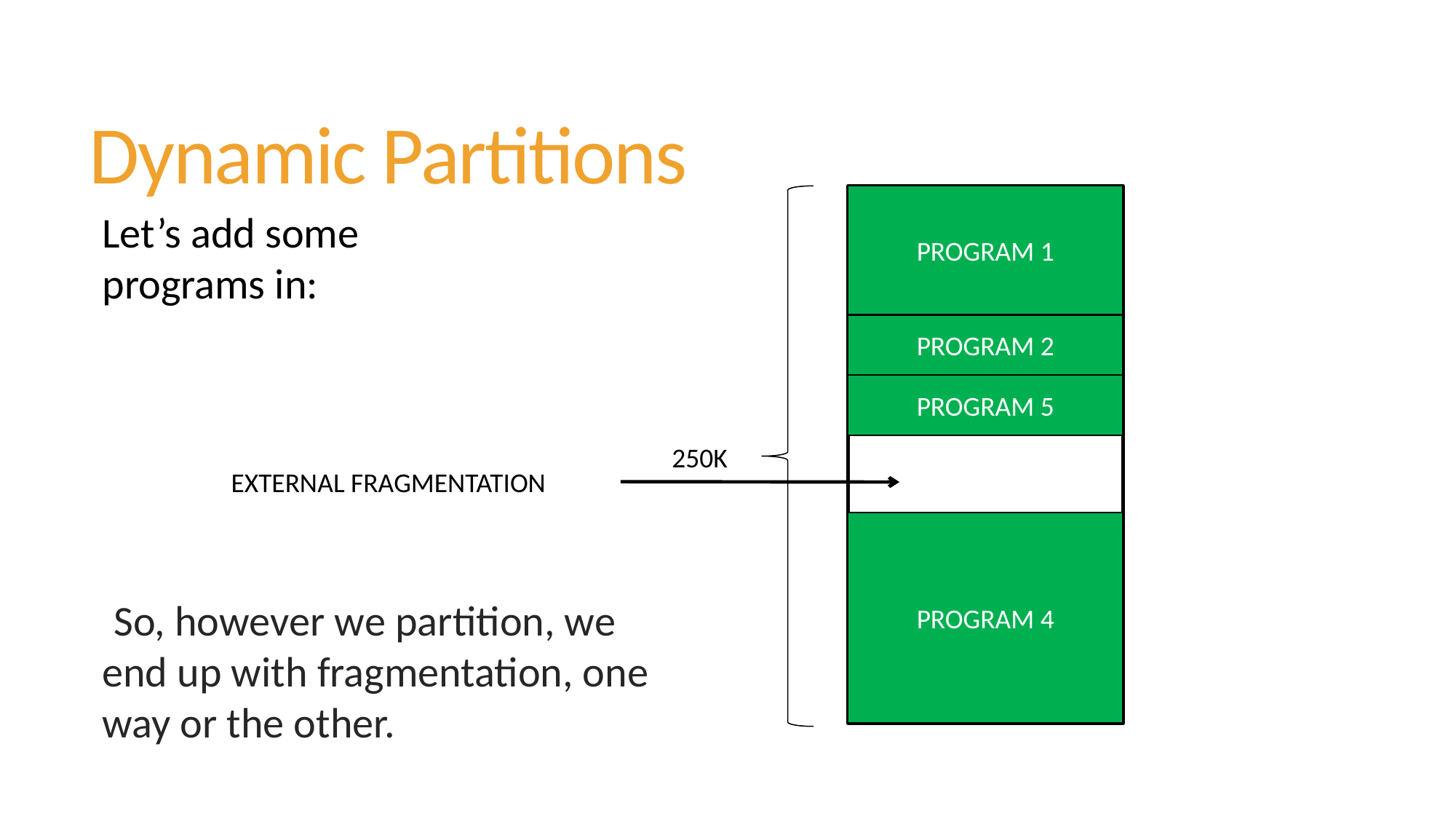

# Dynamic Partitions

PROGRAM 1
Let’s add some programs in:
PROGRAM 2
PROGRAM 5
250K
EXTERNAL FRAGMENTATION
PROGRAM 4
So, however we partition, we end up with fragmentation, one way or the other.